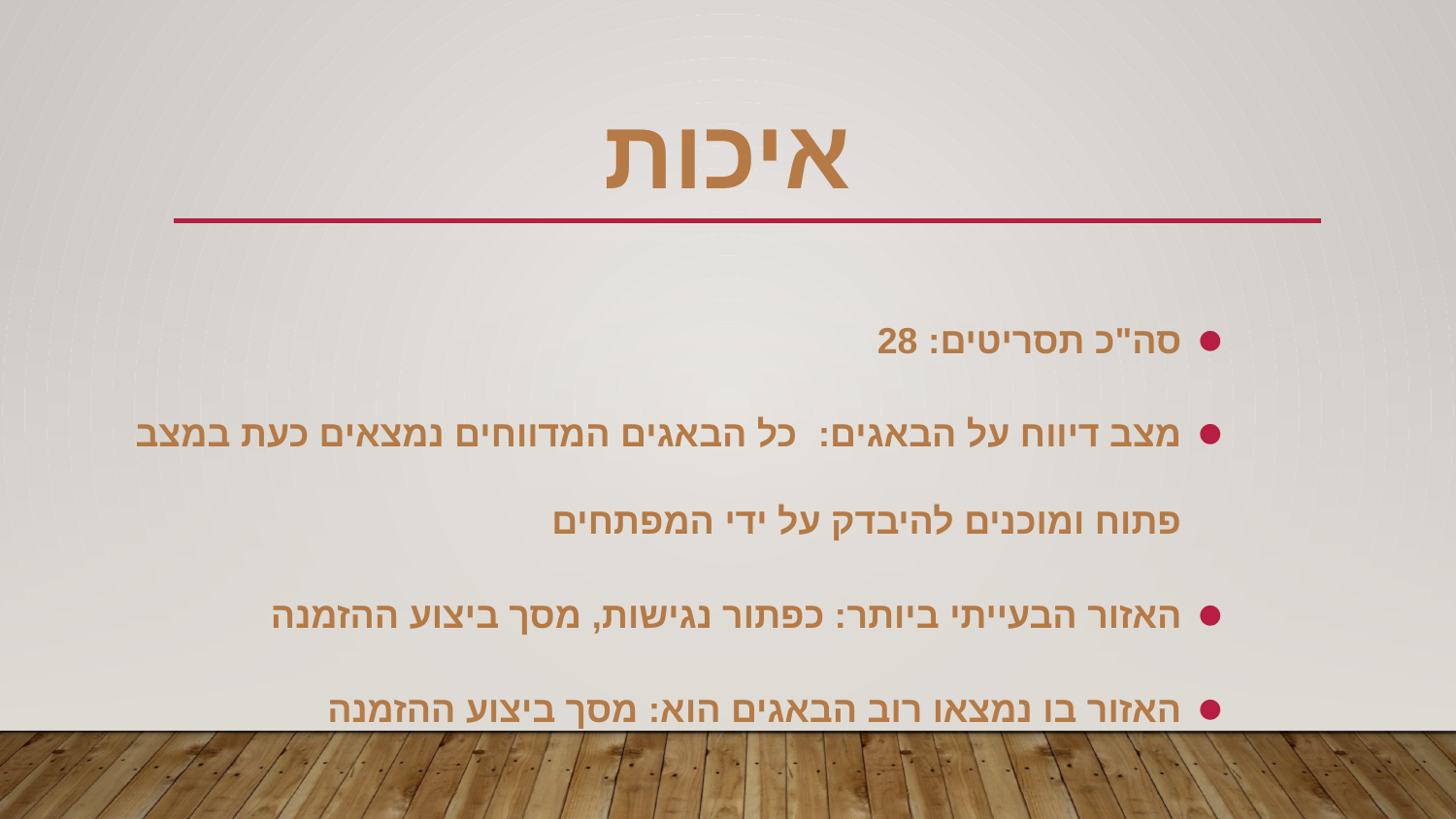

# איכות
סה"כ תסריטים: 28
מצב דיווח על הבאגים:  כל הבאגים המדווחים נמצאים כעת במצב פתוח ומוכנים להיבדק על ידי המפתחים
האזור הבעייתי ביותר: כפתור נגישות, מסך ביצוע ההזמנה
האזור בו נמצאו רוב הבאגים הוא: מסך ביצוע ההזמנה